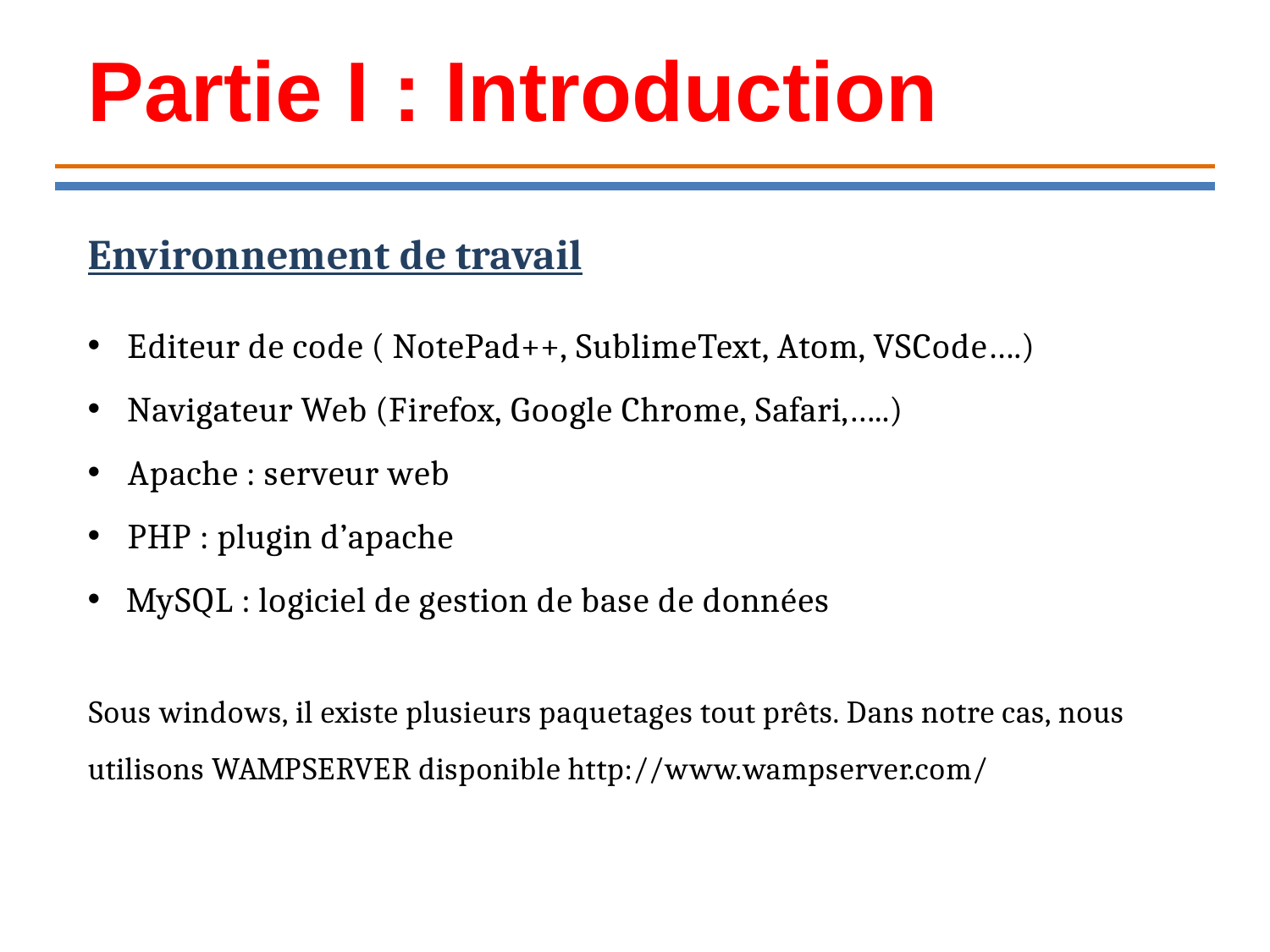

Partie I : Introduction
Environnement de travail

Editeur de code ( NotePad++, SublimeText, Atom, VSCode….)
Navigateur Web (Firefox, Google Chrome, Safari,…..)
Apache : serveur web
PHP : plugin d’apache
MySQL : logiciel de gestion de base de données
Sous windows, il existe plusieurs paquetages tout prêts. Dans notre cas, nous utilisons WAMPSERVER disponible http://www.wampserver.com/